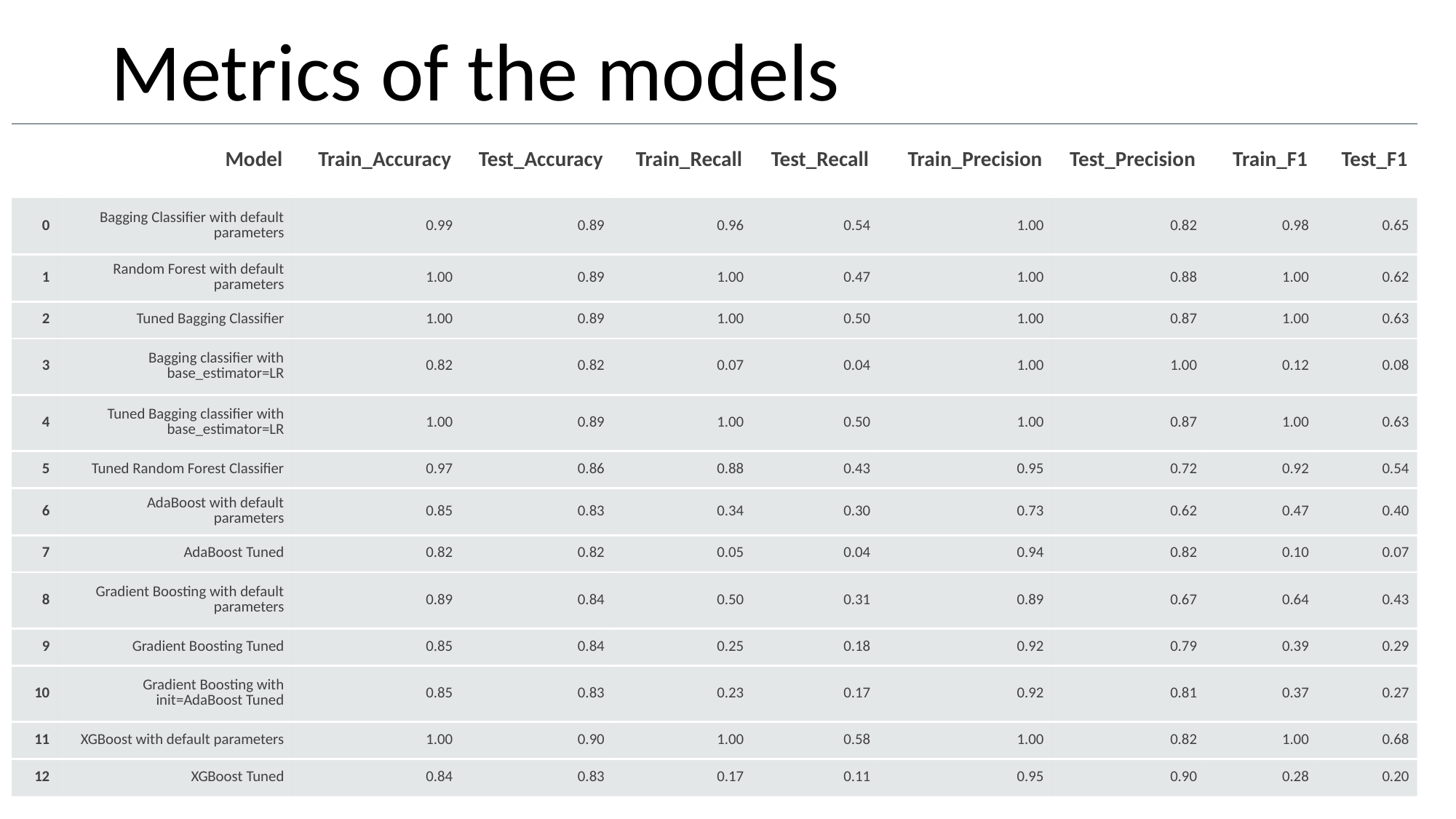

# Metrics of the models
|  | Model | Train\_Accuracy | Test\_Accuracy | Train\_Recall | Test\_Recall | Train\_Precision | Test\_Precision | Train\_F1 | Test\_F1 |
| --- | --- | --- | --- | --- | --- | --- | --- | --- | --- |
| 0 | Bagging Classifier with default parameters | 0.99 | 0.89 | 0.96 | 0.54 | 1.00 | 0.82 | 0.98 | 0.65 |
| 1 | Random Forest with default parameters | 1.00 | 0.89 | 1.00 | 0.47 | 1.00 | 0.88 | 1.00 | 0.62 |
| 2 | Tuned Bagging Classifier | 1.00 | 0.89 | 1.00 | 0.50 | 1.00 | 0.87 | 1.00 | 0.63 |
| 3 | Bagging classifier with base\_estimator=LR | 0.82 | 0.82 | 0.07 | 0.04 | 1.00 | 1.00 | 0.12 | 0.08 |
| 4 | Tuned Bagging classifier with base\_estimator=LR | 1.00 | 0.89 | 1.00 | 0.50 | 1.00 | 0.87 | 1.00 | 0.63 |
| 5 | Tuned Random Forest Classifier | 0.97 | 0.86 | 0.88 | 0.43 | 0.95 | 0.72 | 0.92 | 0.54 |
| 6 | AdaBoost with default parameters | 0.85 | 0.83 | 0.34 | 0.30 | 0.73 | 0.62 | 0.47 | 0.40 |
| 7 | AdaBoost Tuned | 0.82 | 0.82 | 0.05 | 0.04 | 0.94 | 0.82 | 0.10 | 0.07 |
| 8 | Gradient Boosting with default parameters | 0.89 | 0.84 | 0.50 | 0.31 | 0.89 | 0.67 | 0.64 | 0.43 |
| 9 | Gradient Boosting Tuned | 0.85 | 0.84 | 0.25 | 0.18 | 0.92 | 0.79 | 0.39 | 0.29 |
| 10 | Gradient Boosting with init=AdaBoost Tuned | 0.85 | 0.83 | 0.23 | 0.17 | 0.92 | 0.81 | 0.37 | 0.27 |
| 11 | XGBoost with default parameters | 1.00 | 0.90 | 1.00 | 0.58 | 1.00 | 0.82 | 1.00 | 0.68 |
| 12 | XGBoost Tuned | 0.84 | 0.83 | 0.17 | 0.11 | 0.95 | 0.90 | 0.28 | 0.20 |